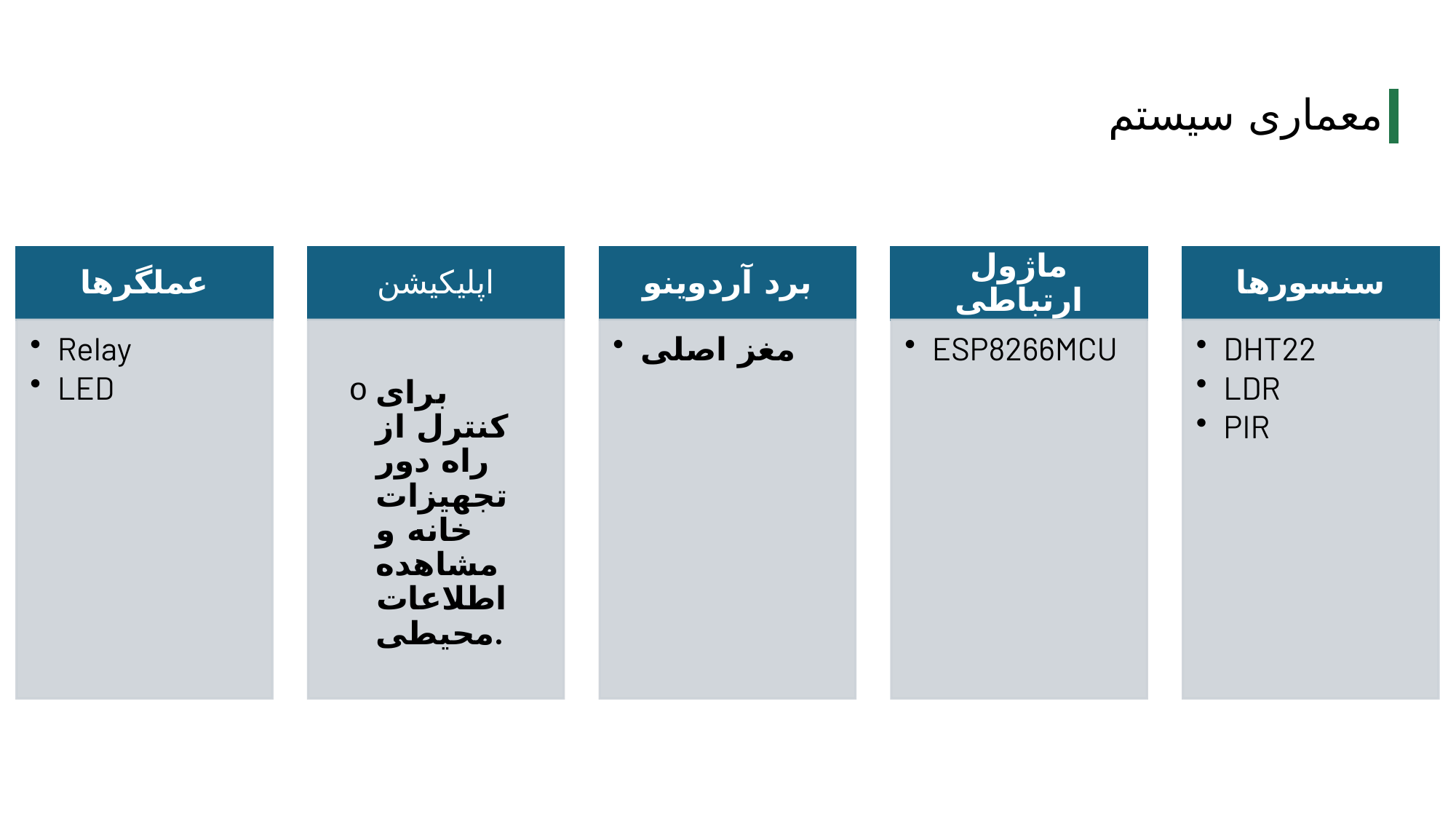

# معماری سیستم
عملگرها
Relay
LED
اپلیکیشن

برای کنترل از راه دور تجهیزات خانه و مشاهده اطلاعات محیطی.

برد آردوینو
مغز اصلی
ماژول ارتباطی
ESP8266MCU
سنسورها
DHT22
LDR
PIR